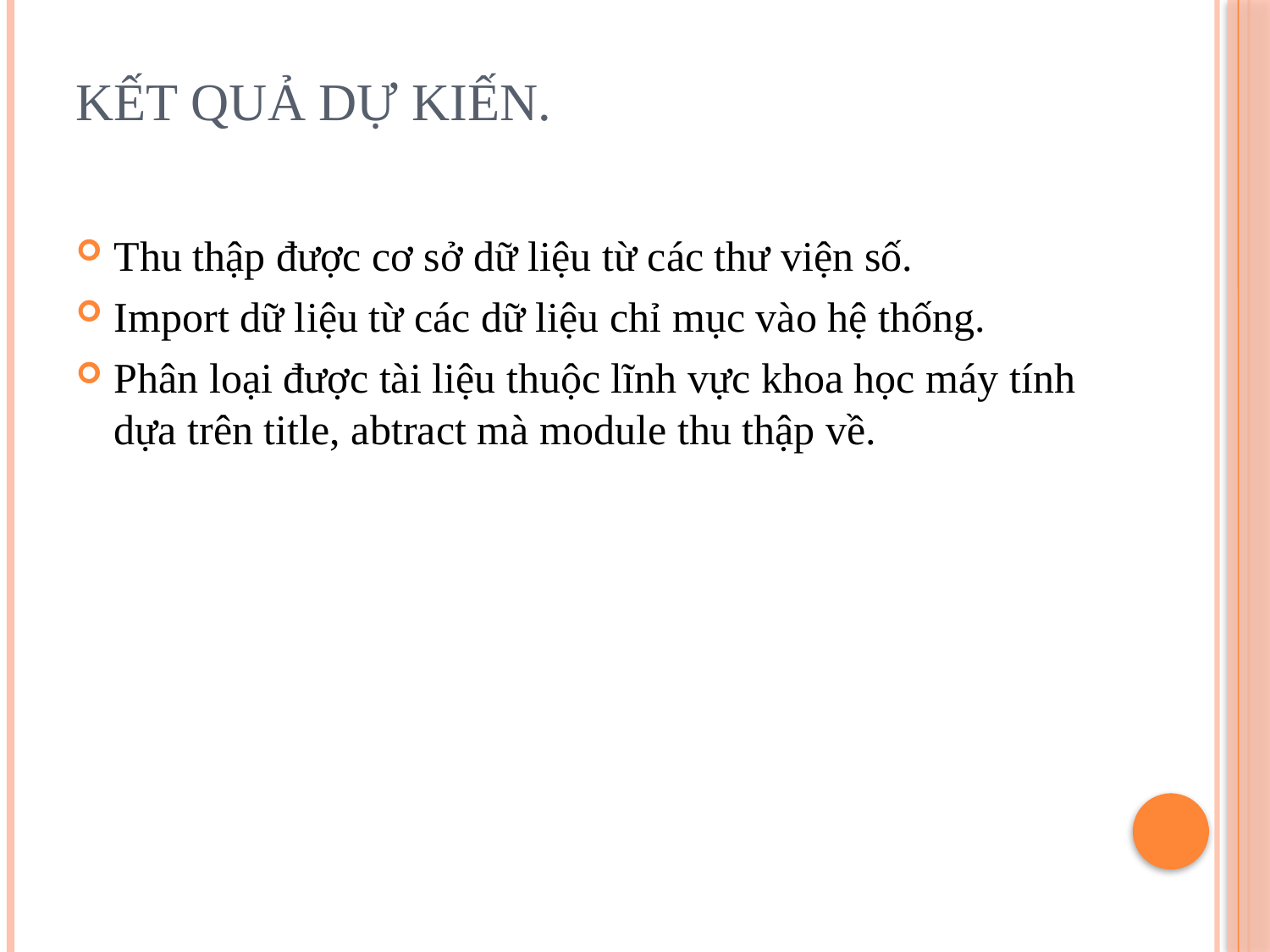

# Kết quả dự kiến.
Thu thập được cơ sở dữ liệu từ các thư viện số.
Import dữ liệu từ các dữ liệu chỉ mục vào hệ thống.
Phân loại được tài liệu thuộc lĩnh vực khoa học máy tính dựa trên title, abtract mà module thu thập về.